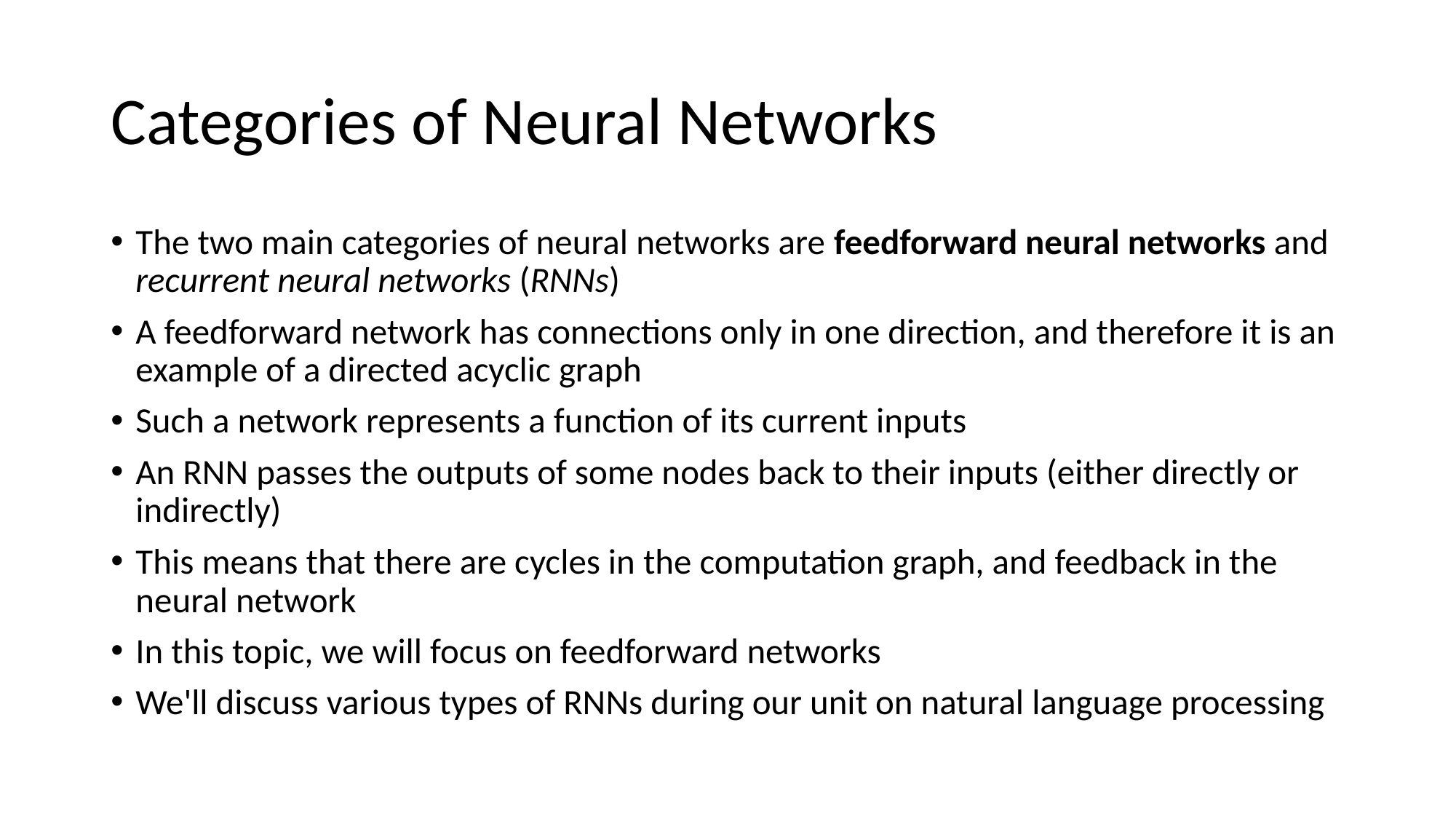

# Categories of Neural Networks
The two main categories of neural networks are feedforward neural networks and recurrent neural networks (RNNs)
A feedforward network has connections only in one direction, and therefore it is an example of a directed acyclic graph
Such a network represents a function of its current inputs
An RNN passes the outputs of some nodes back to their inputs (either directly or indirectly)
This means that there are cycles in the computation graph, and feedback in the neural network
In this topic, we will focus on feedforward networks
We'll discuss various types of RNNs during our unit on natural language processing